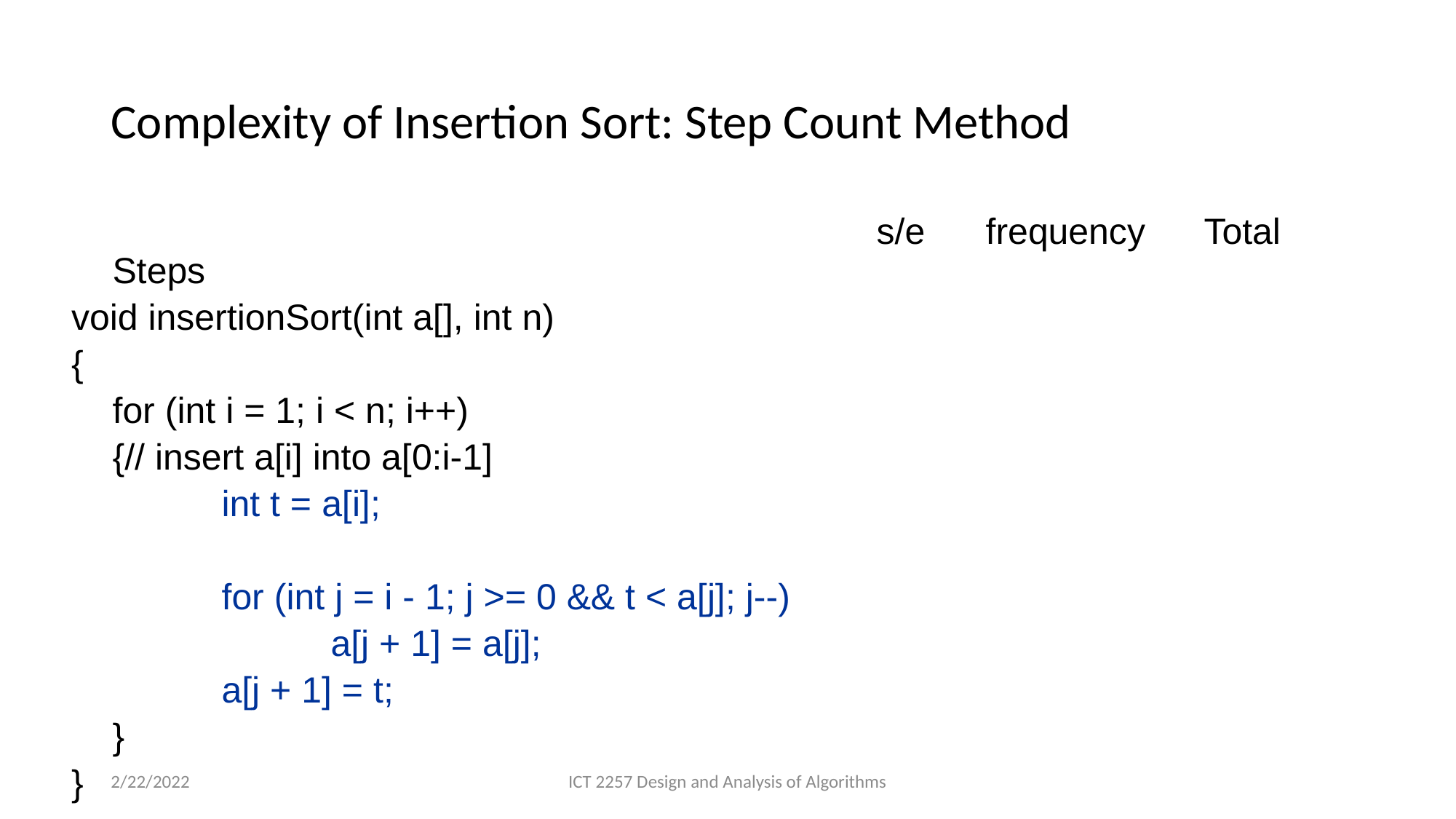

# Complexity of Insertion Sort: Step Count Method
								s/e 	frequency	Total Steps
void insertionSort(int a[], int n)
{
	for (int i = 1; i < n; i++)
	{// insert a[i] into a[0:i-1]
   		int t = a[i];

   		for (int j = i - 1; j >= 0 && t < a[j]; j--)
       		a[j + 1] = a[j];
   		a[j + 1] = t;
	}
}

2/22/2022
ICT 2257 Design and Analysis of Algorithms